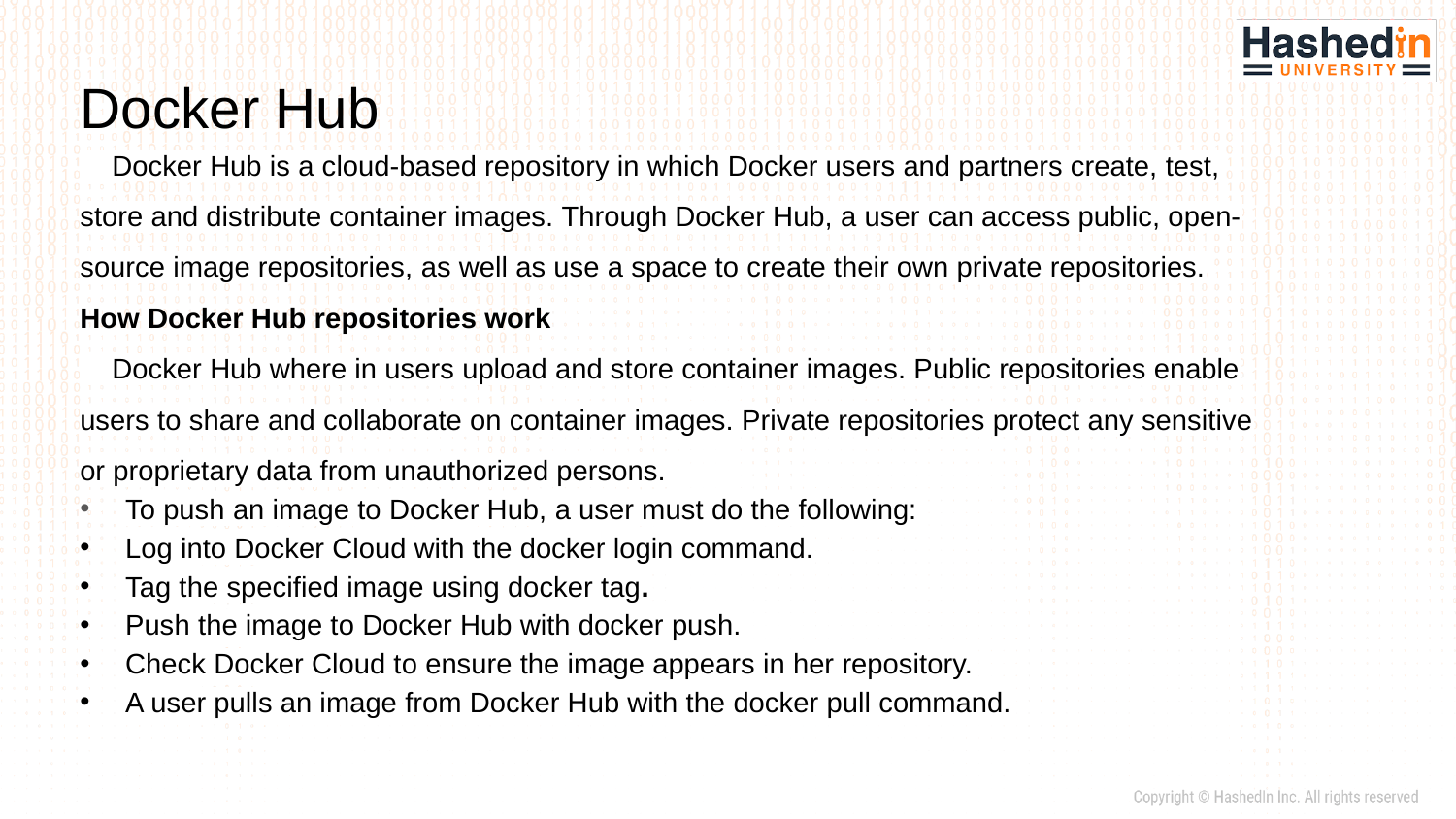

# Docker Hub
    Docker Hub is a cloud-based repository in which Docker users and partners create, test, store and distribute container images. Through Docker Hub, a user can access public, open-source image repositories, as well as use a space to create their own private repositories.
How Docker Hub repositories work
    Docker Hub where in users upload and store container images. Public repositories enable users to share and collaborate on container images. Private repositories protect any sensitive or proprietary data from unauthorized persons.
To push an image to Docker Hub, a user must do the following:
Log into Docker Cloud with the docker login command.
Tag the specified image using docker tag.
Push the image to Docker Hub with docker push.
Check Docker Cloud to ensure the image appears in her repository.
A user pulls an image from Docker Hub with the docker pull command.